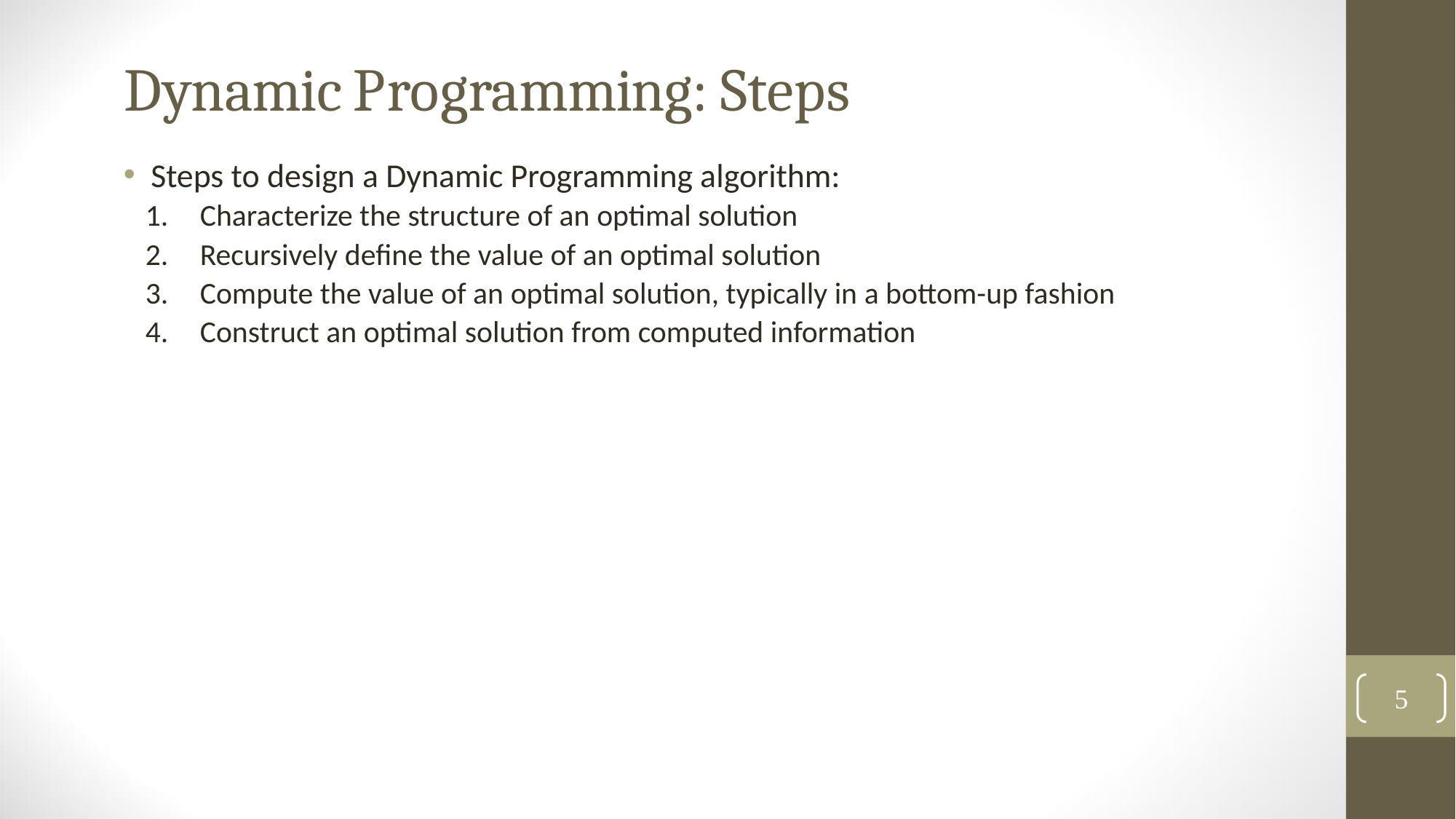

# Dynamic Programming: Steps
Steps to design a Dynamic Programming algorithm:
Characterize the structure of an optimal solution
Recursively define the value of an optimal solution
Compute the value of an optimal solution, typically in a bottom-up fashion
Construct an optimal solution from computed information

5